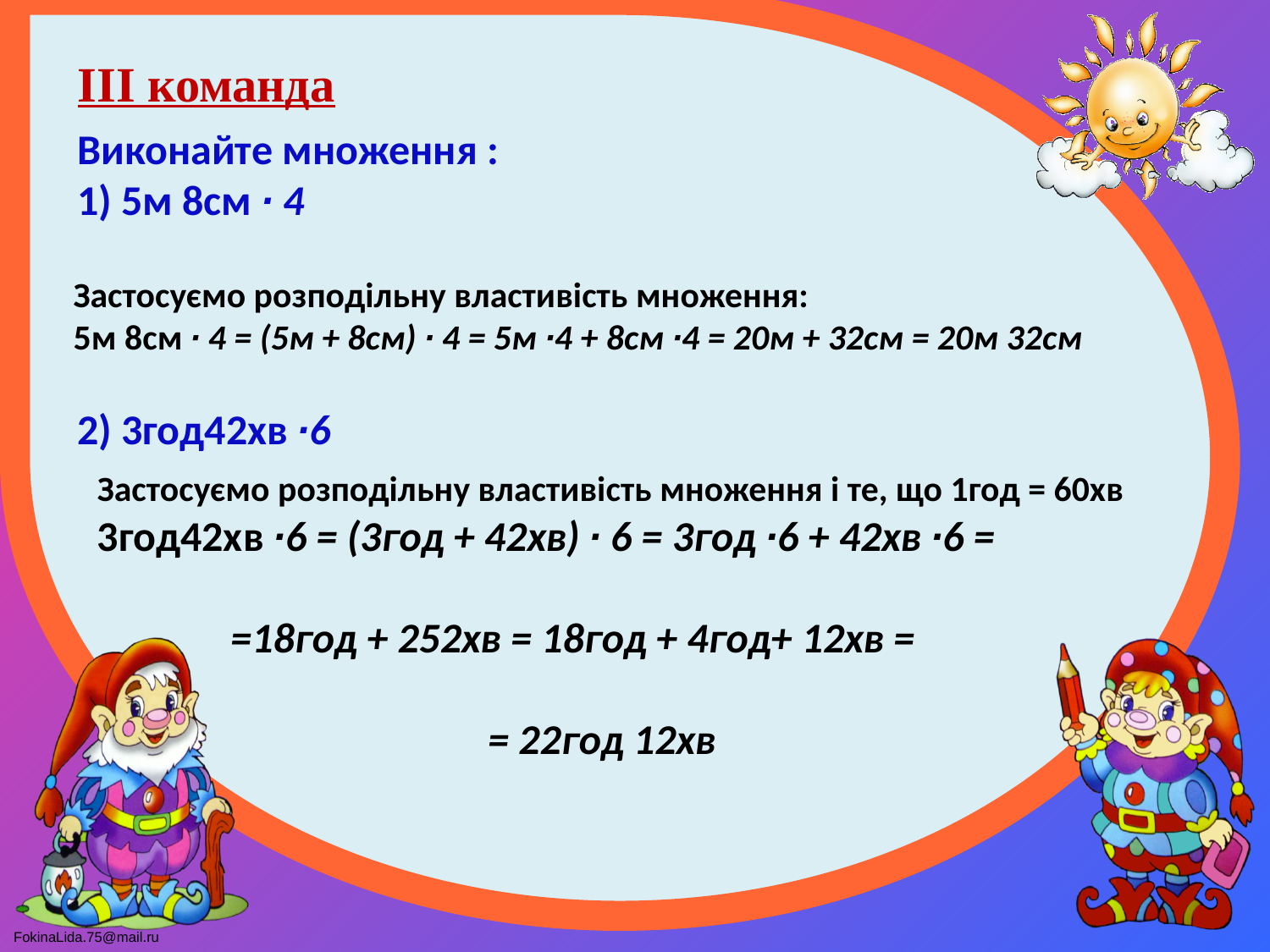

ІІІ команда
Виконайте множення :
1) 5м 8см ∙ 4
Застосуємо розподільну властивість множення:
5м 8см ∙ 4 = (5м + 8см) ∙ 4 = 5м ∙4 + 8см ∙4 = 20м + 32см = 20м 32см

2) 3год42хв ∙6
Застосуємо розподільну властивість множення і те, що 1год = 60хв
3год42хв ∙6 = (3год + 42хв) ∙ 6 = 3год ∙6 + 42хв ∙6 =

              =18год + 252хв = 18год + 4год+ 12хв =

                                         = 22год 12хв